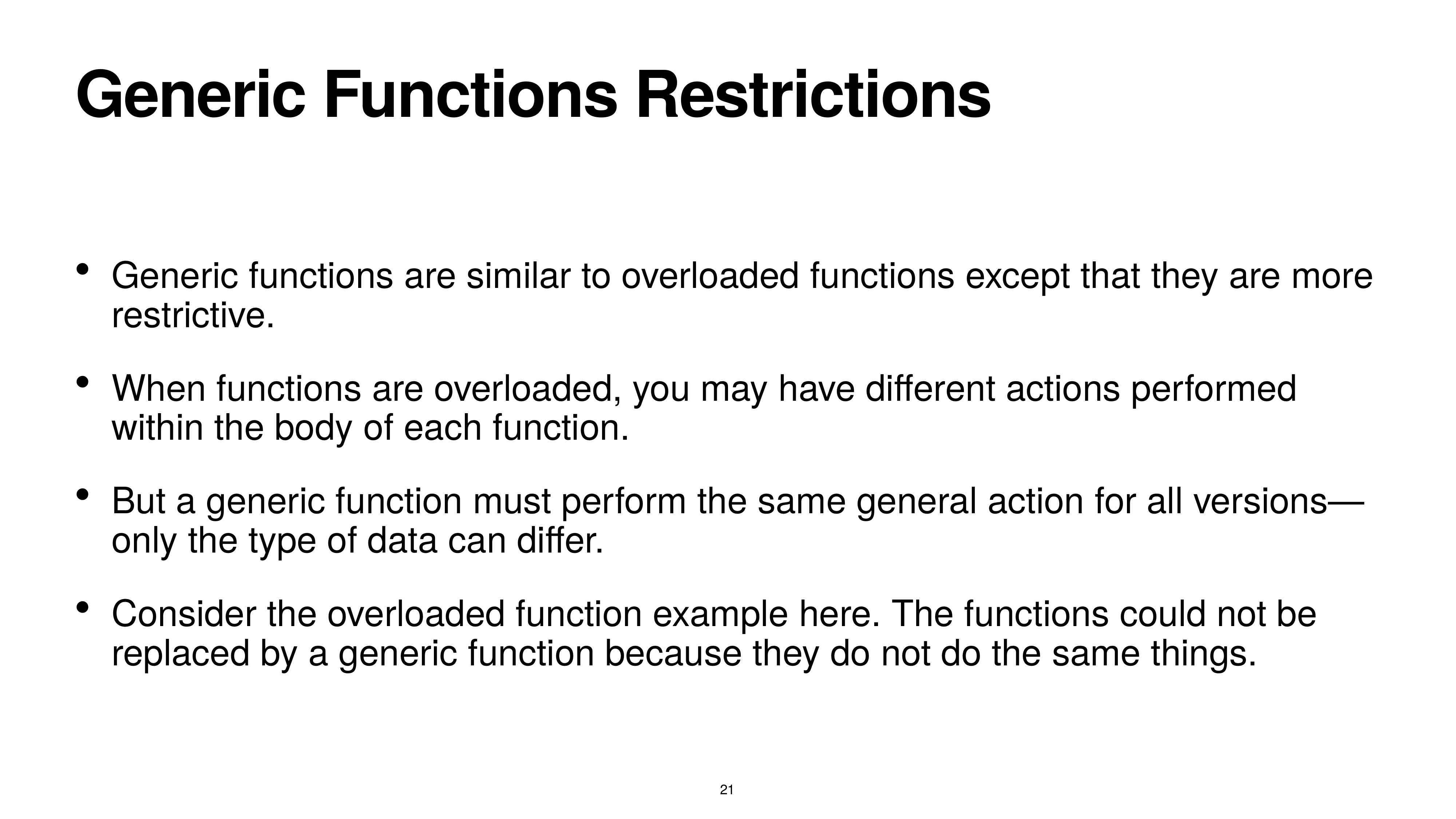

# Generic Functions Restrictions

Generic functions are similar to overloaded functions except that they are more restrictive.
When functions are overloaded, you may have different actions performed within the body of each function.
But a generic function must perform the same general action for all versions—only the type of data can differ.
Consider the overloaded function example here. The functions could not be replaced by a generic function because they do not do the same things.
21